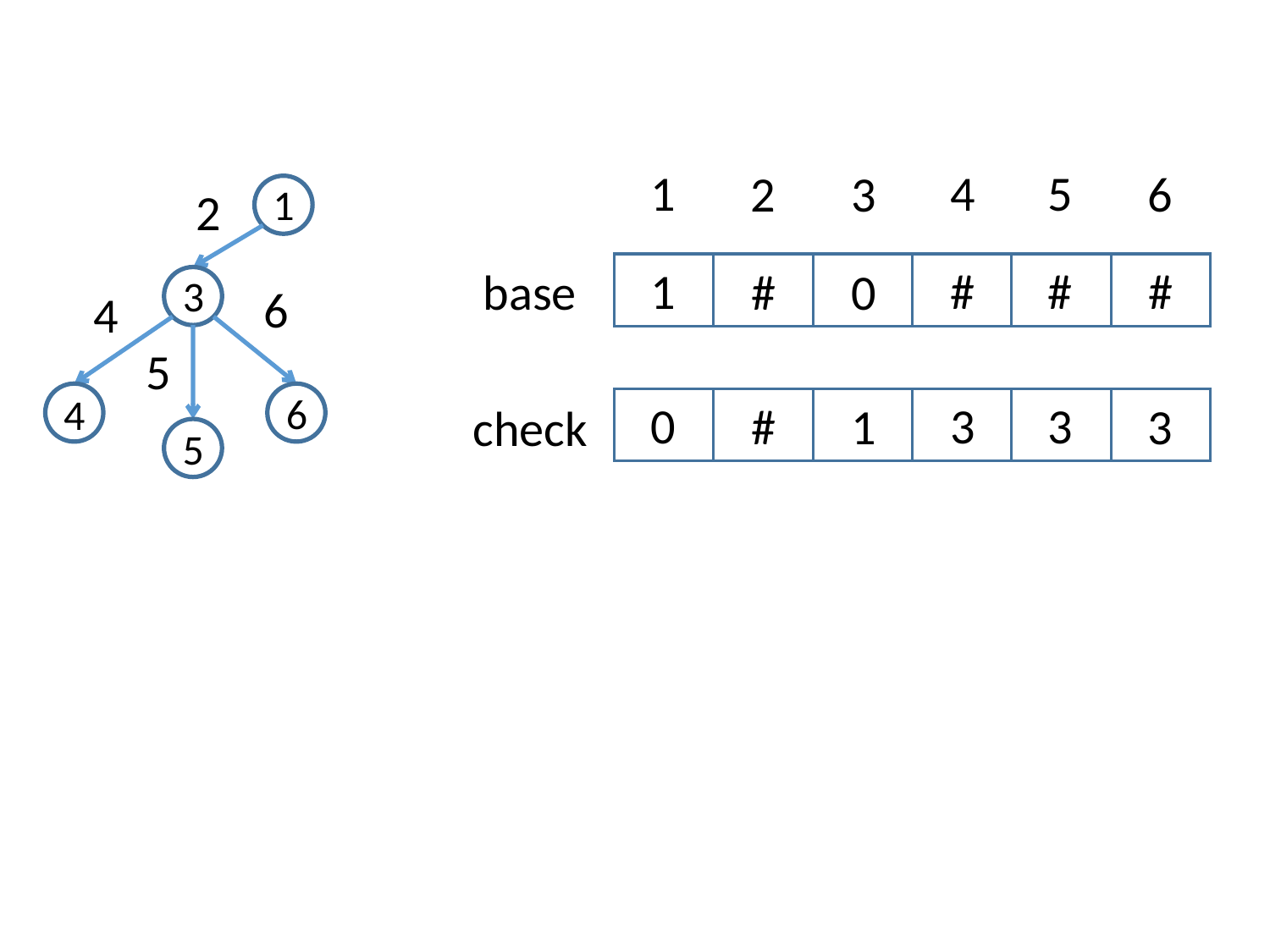

1
4
5
6
2
3
1
2

1
#
#

#
#
0
base
3

6
4
5
6
4

0
3
3

3
#
1
check
5